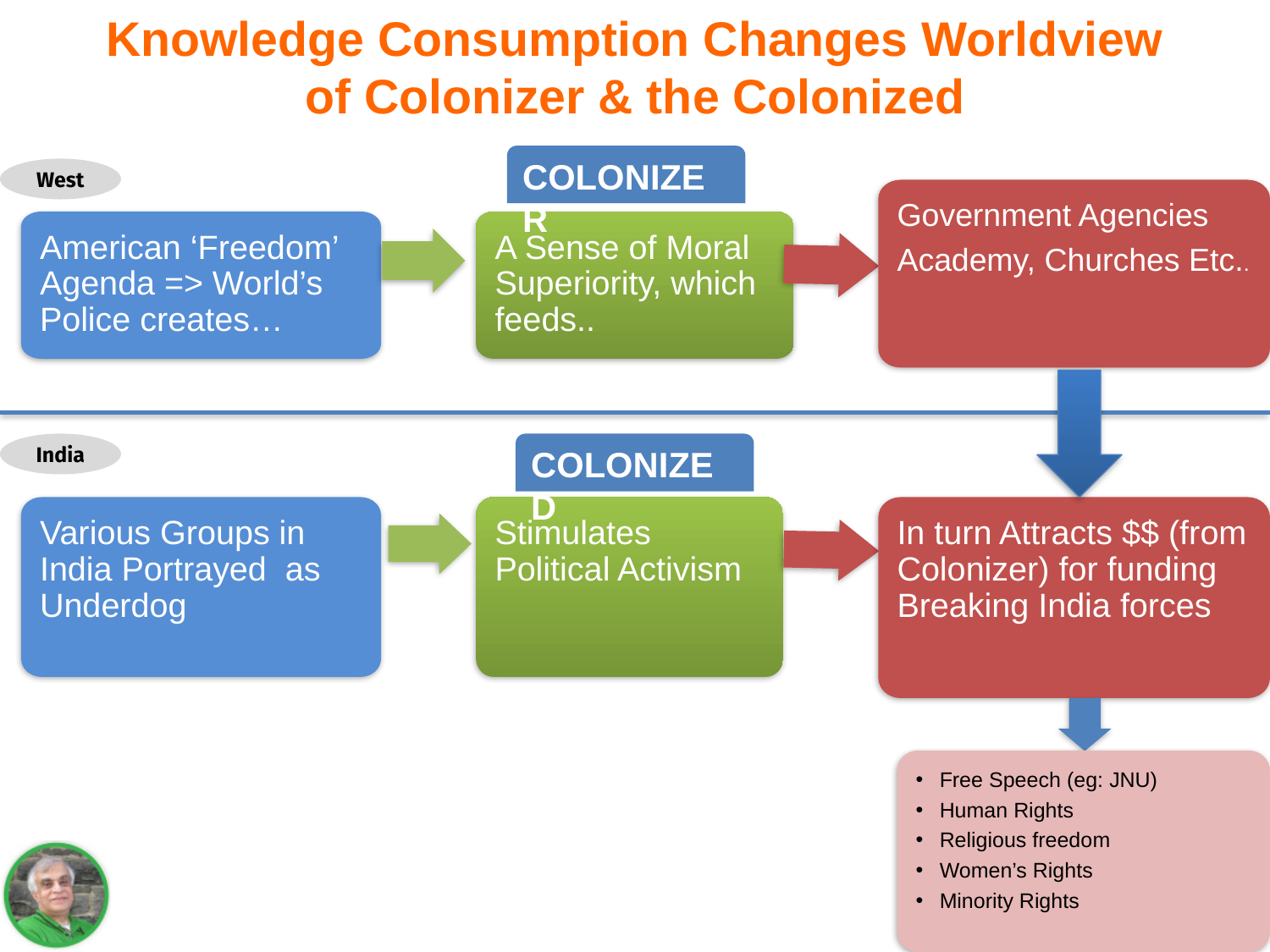

# Knowledge Consumption Changes Worldview of Colonizer & the Colonized
COLONIZER
West
Government Agencies
Academy, Churches Etc..
American ‘Freedom’  Agenda => World’s Police creates…
A Sense of Moral Superiority, which  feeds..

India
COLONIZED
Various Groups in India Portrayed  as Underdog
In turn Attracts $$ (from Colonizer) for funding Breaking India forces
Stimulates Political Activism

Free Speech (eg: JNU)
Human Rights
Religious freedom
Women’s Rights
Minority Rights